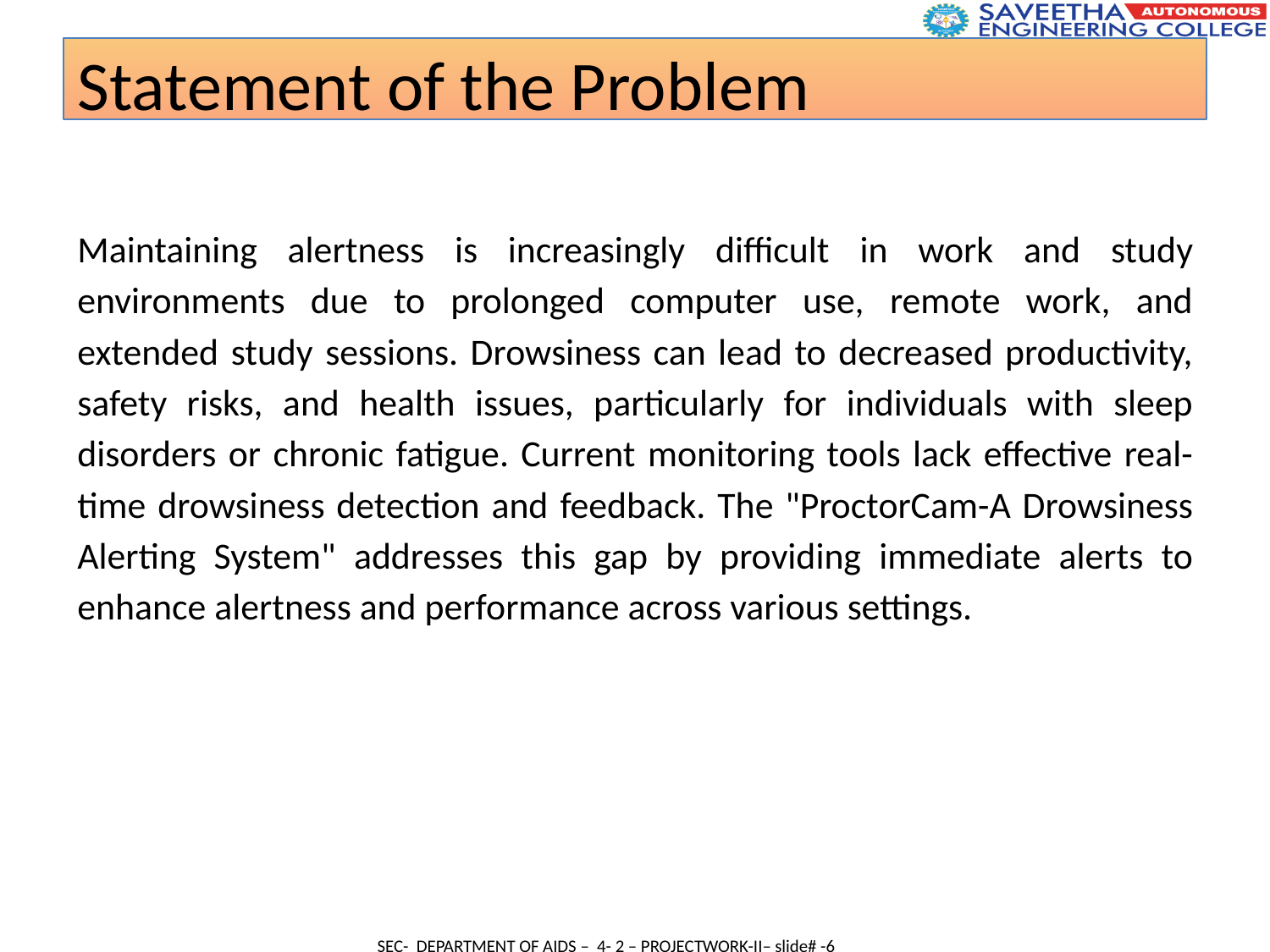

Statement of the Problem

Maintaining alertness is increasingly difficult in work and study environments due to prolonged computer use, remote work, and extended study sessions. Drowsiness can lead to decreased productivity, safety risks, and health issues, particularly for individuals with sleep disorders or chronic fatigue. Current monitoring tools lack effective real-time drowsiness detection and feedback. The "ProctorCam-A Drowsiness Alerting System" addresses this gap by providing immediate alerts to enhance alertness and performance across various settings.